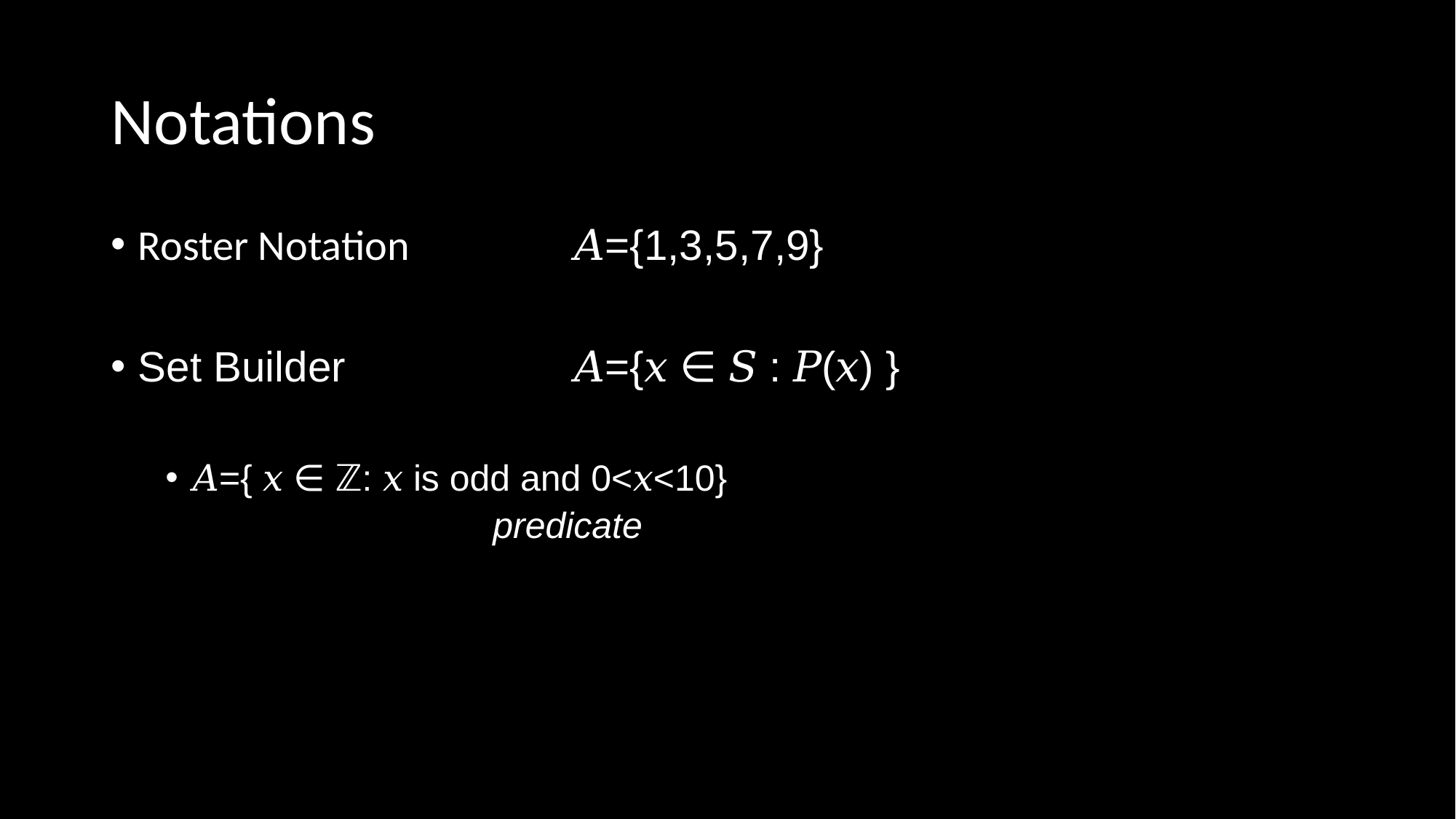

# Notations
Roster Notation		𝐴={1,3,5,7,9}

Set Builder			𝐴={𝑥 ∈ 𝑆 : 𝑃(𝑥) }

𝐴={ 𝑥 ∈ ℤ: 𝑥 is odd and 0<𝑥<10}
			predicate